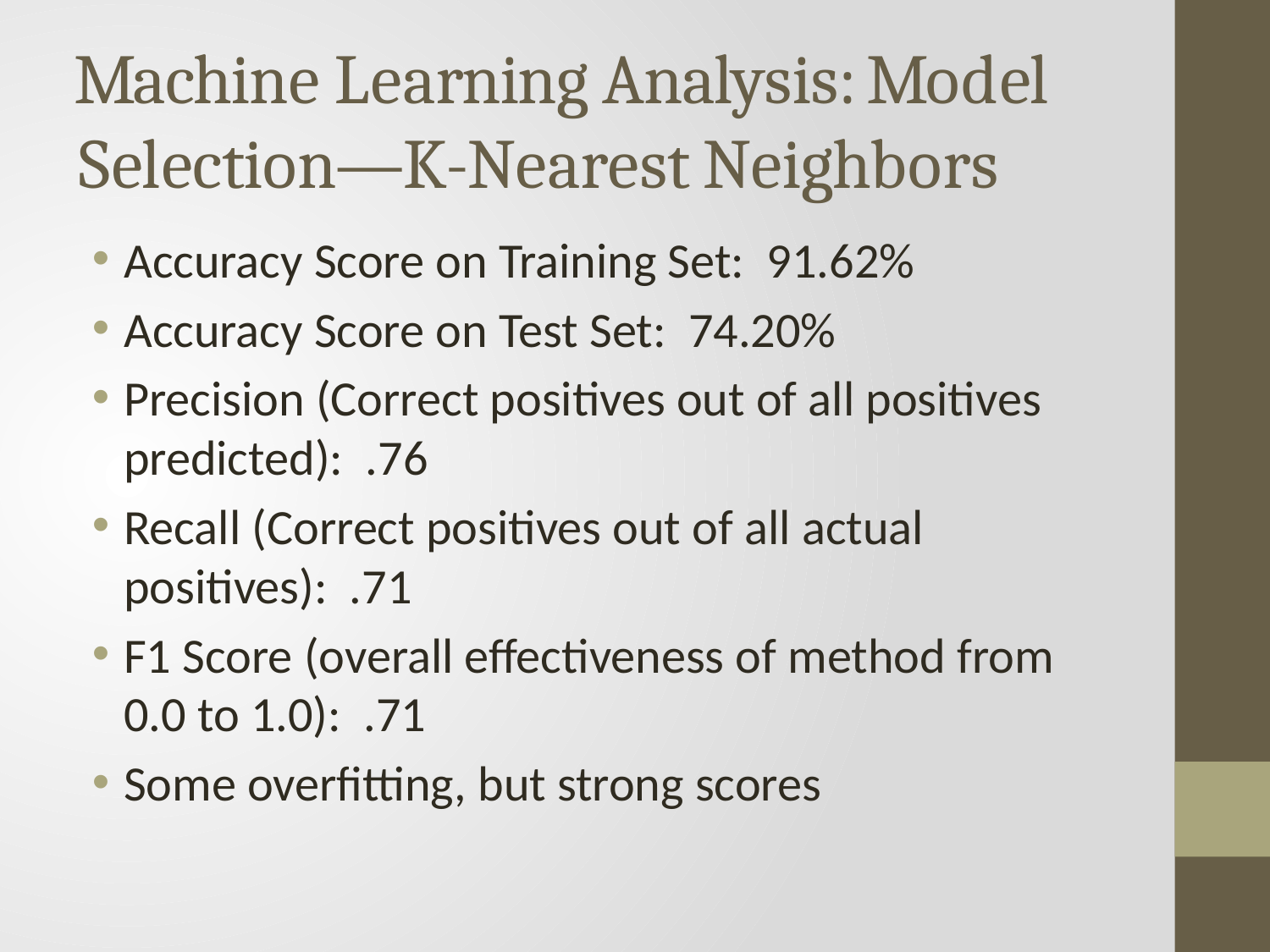

# Machine Learning Analysis: Model Selection—K-Nearest Neighbors
Accuracy Score on Training Set:  91.62%
Accuracy Score on Test Set:  74.20%
Precision (Correct positives out of all positives predicted):  .76
Recall (Correct positives out of all actual positives):  .71
F1 Score (overall effectiveness of method from 0.0 to 1.0):  .71
Some overfitting, but strong scores